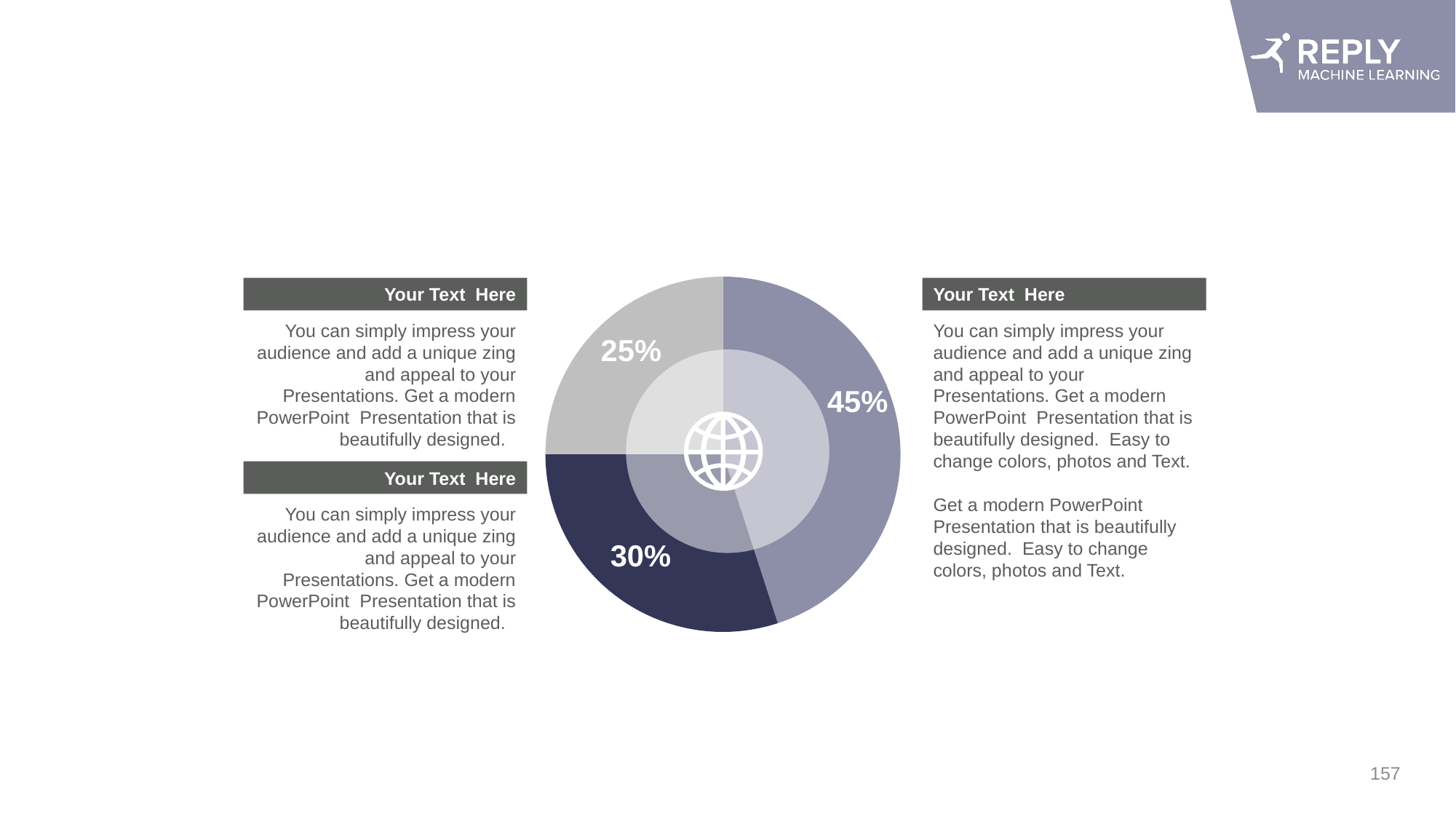

#

### Chart

| Category | Sales |
|---|---|
| 1st Qtr | 45.0 |
| 2nd Qtr | 30.0 |
| 3rd Qtr | 25.0 |
Your Text  Here
You can simply impress your audience and add a unique zing and appeal to your Presentations. Get a modern PowerPoint  Presentation that is beautifully designed.
Your Text  Here
You can simply impress your audience and add a unique zing and appeal to your Presentations. Get a modern PowerPoint  Presentation that is beautifully designed.  Easy to change colors, photos and Text.

Get a modern PowerPoint  Presentation that is beautifully designed.  Easy to change colors, photos and Text.
25%

45%

Your Text  Here
You can simply impress your audience and add a unique zing and appeal to your Presentations. Get a modern PowerPoint  Presentation that is beautifully designed.
30%

157